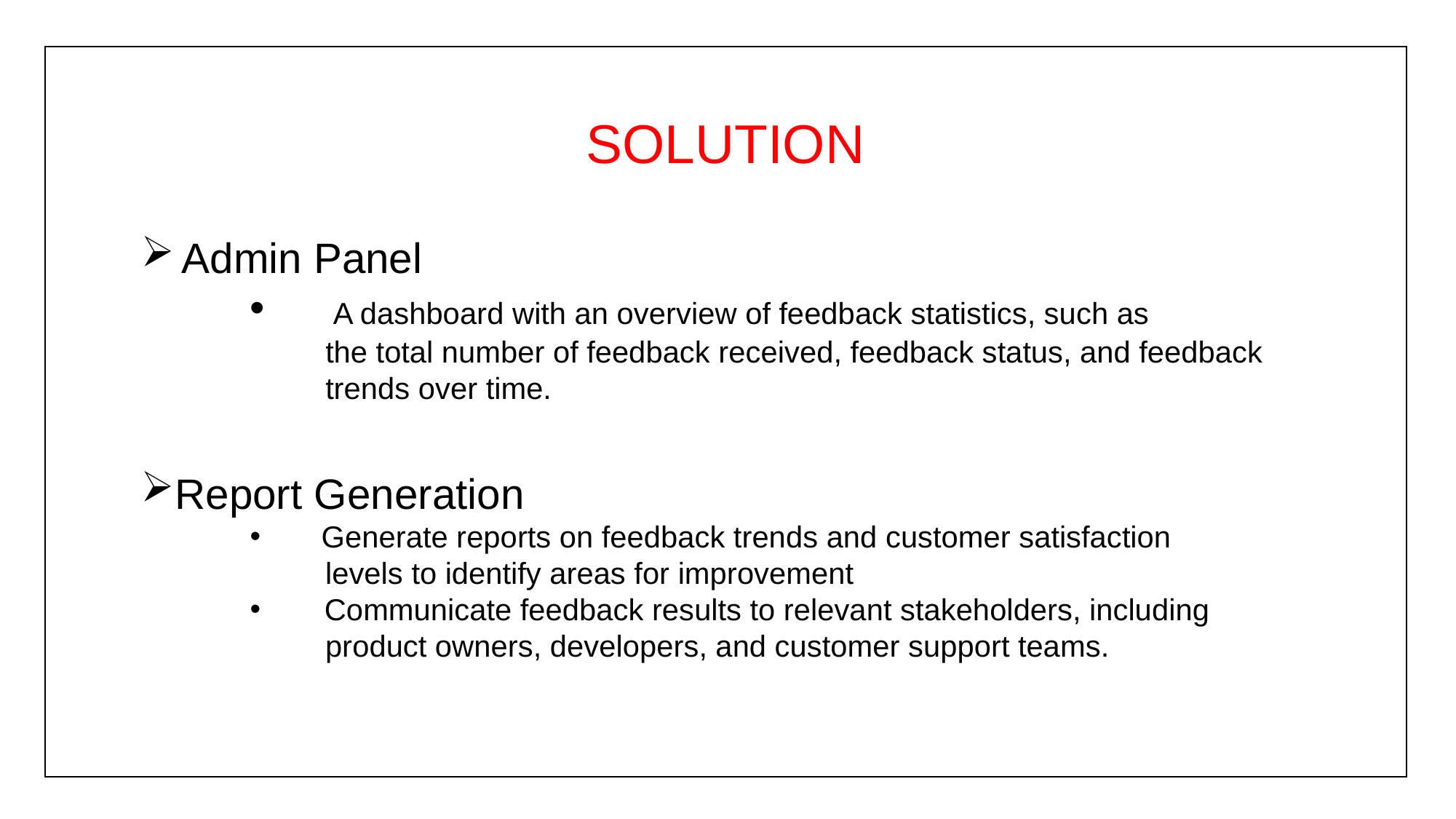

SOLUTION
Admin Panel
   A dashboard with an overview of feedback statistics, such as
         the total number of feedback received, feedback status, and feedback
         trends over time.
Report Generation
  Generate reports on feedback trends and customer satisfaction
         levels to identify areas for improvement
    Communicate feedback results to relevant stakeholders, including
         product owners, developers, and customer support teams.